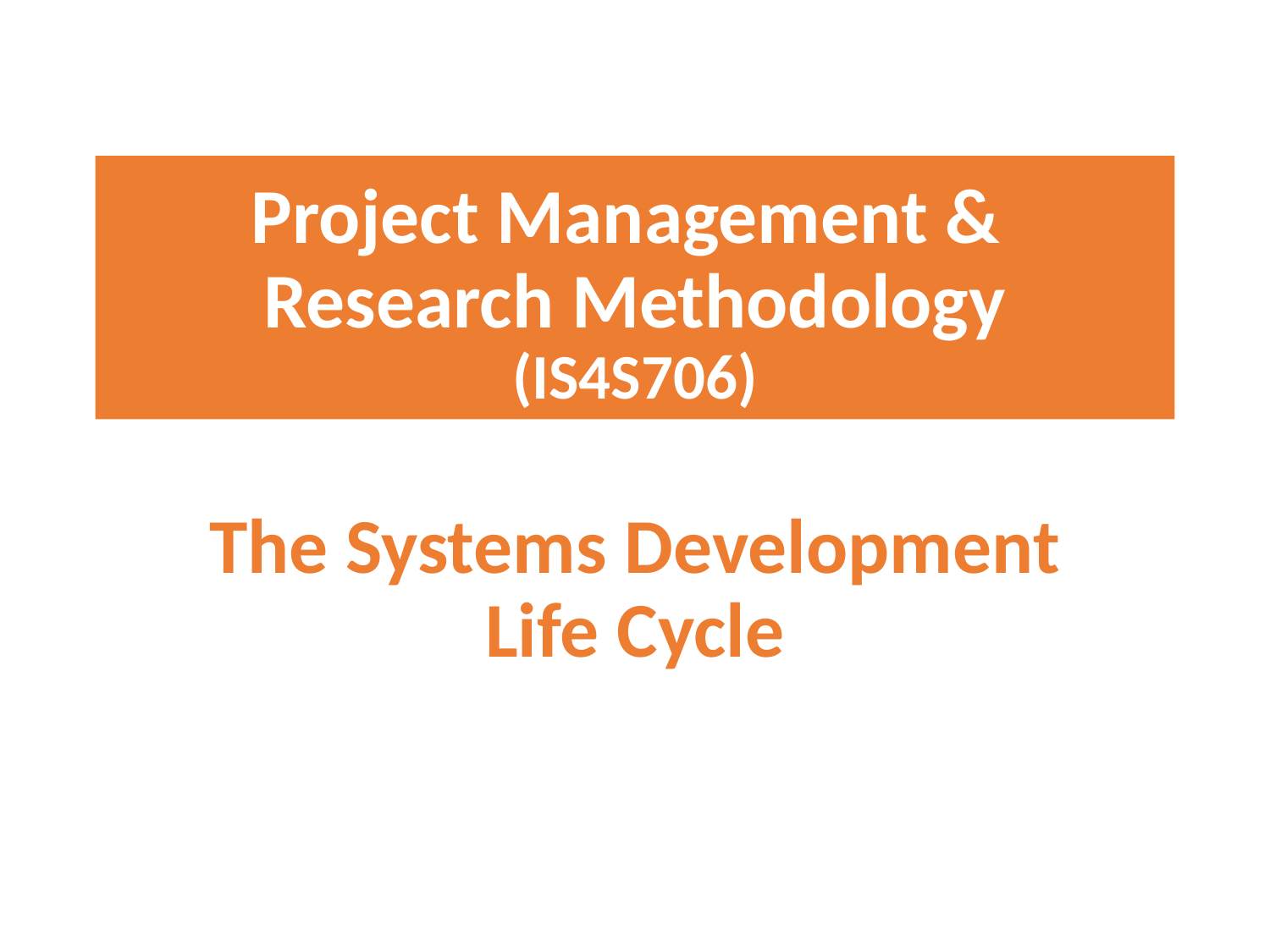

# Project Management & Research Methodology (IS4S706)
The Systems Development Life Cycle